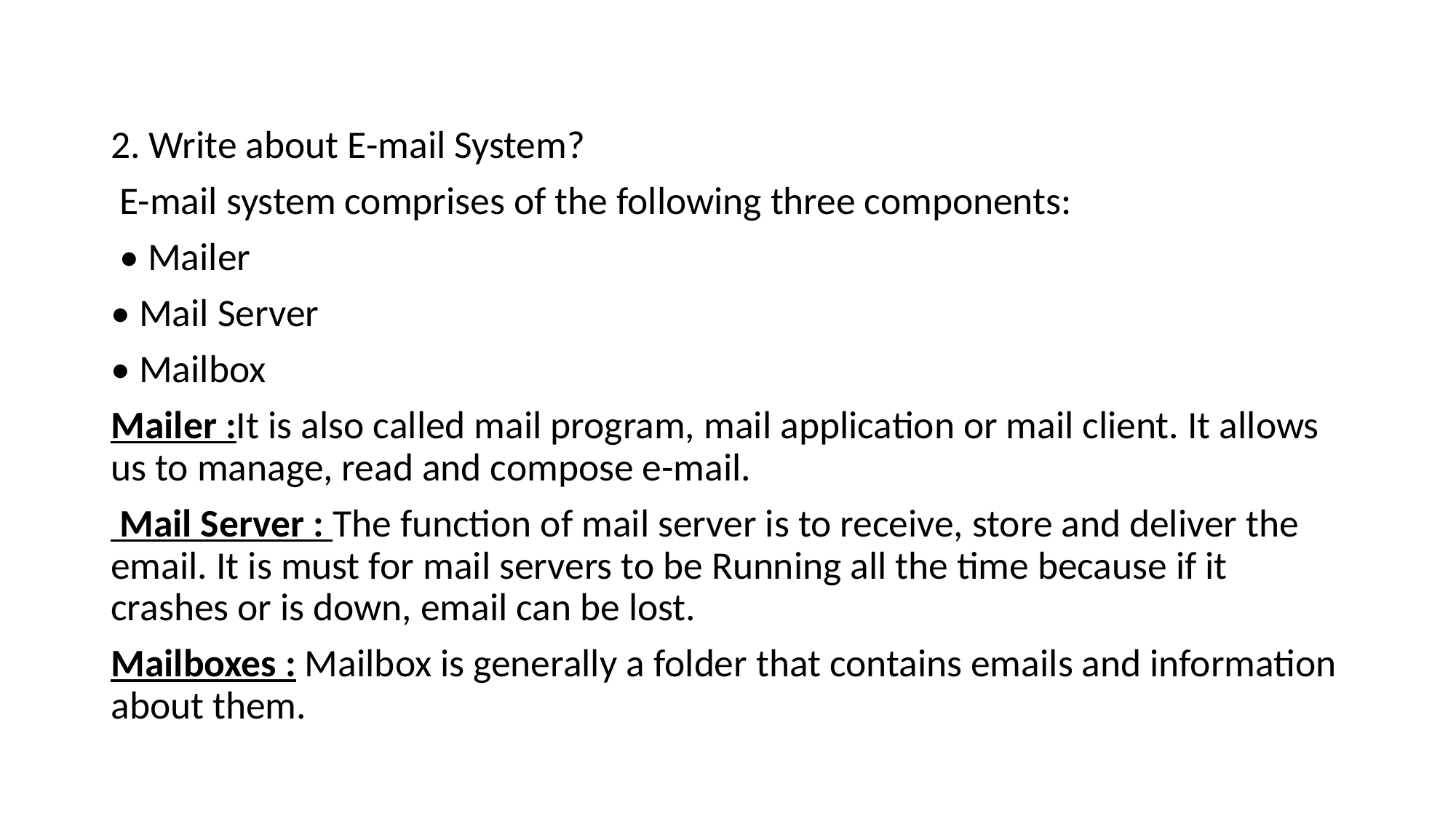

2. Write about E-mail System?
 E-mail system comprises of the following three components:
 • Mailer
• Mail Server
• Mailbox
Mailer :It is also called mail program, mail application or mail client. It allows us to manage, read and compose e-mail.
 Mail Server : The function of mail server is to receive, store and deliver the email. It is must for mail servers to be Running all the time because if it crashes or is down, email can be lost.
Mailboxes : Mailbox is generally a folder that contains emails and information about them.